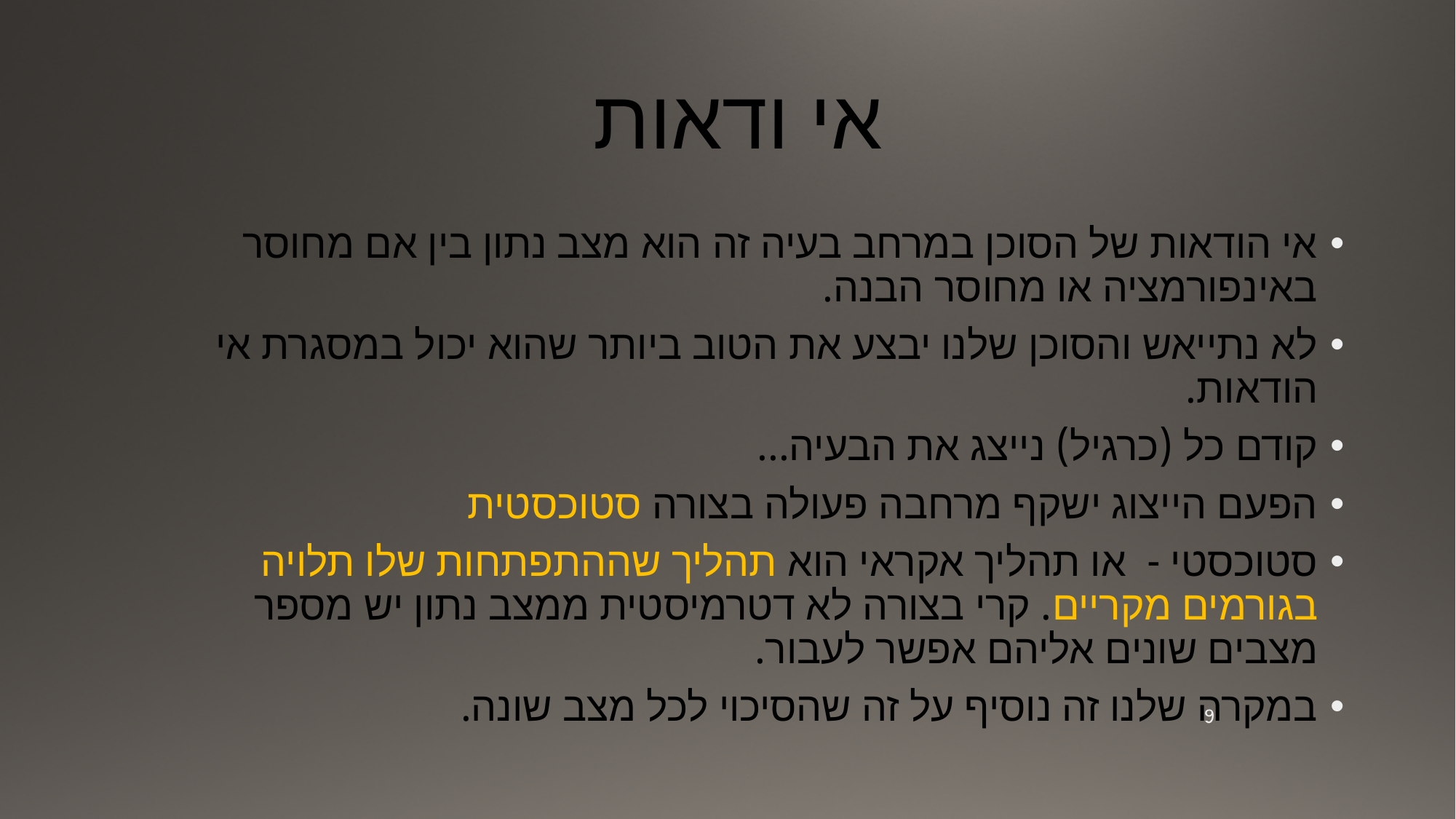

# אי ודאות
אי הודאות של הסוכן במרחב בעיה זה הוא מצב נתון בין אם מחוסר באינפורמציה או מחוסר הבנה.
לא נתייאש והסוכן שלנו יבצע את הטוב ביותר שהוא יכול במסגרת אי הודאות.
קודם כל (כרגיל) נייצג את הבעיה...
הפעם הייצוג ישקף מרחבה פעולה בצורה סטוכסטית
סטוכסטי -  או תהליך אקראי הוא תהליך שההתפתחות שלו תלויה בגורמים מקריים. קרי בצורה לא דטרמיסטית ממצב נתון יש מספר מצבים שונים אליהם אפשר לעבור.
במקרה שלנו זה נוסיף על זה שהסיכוי לכל מצב שונה.

9